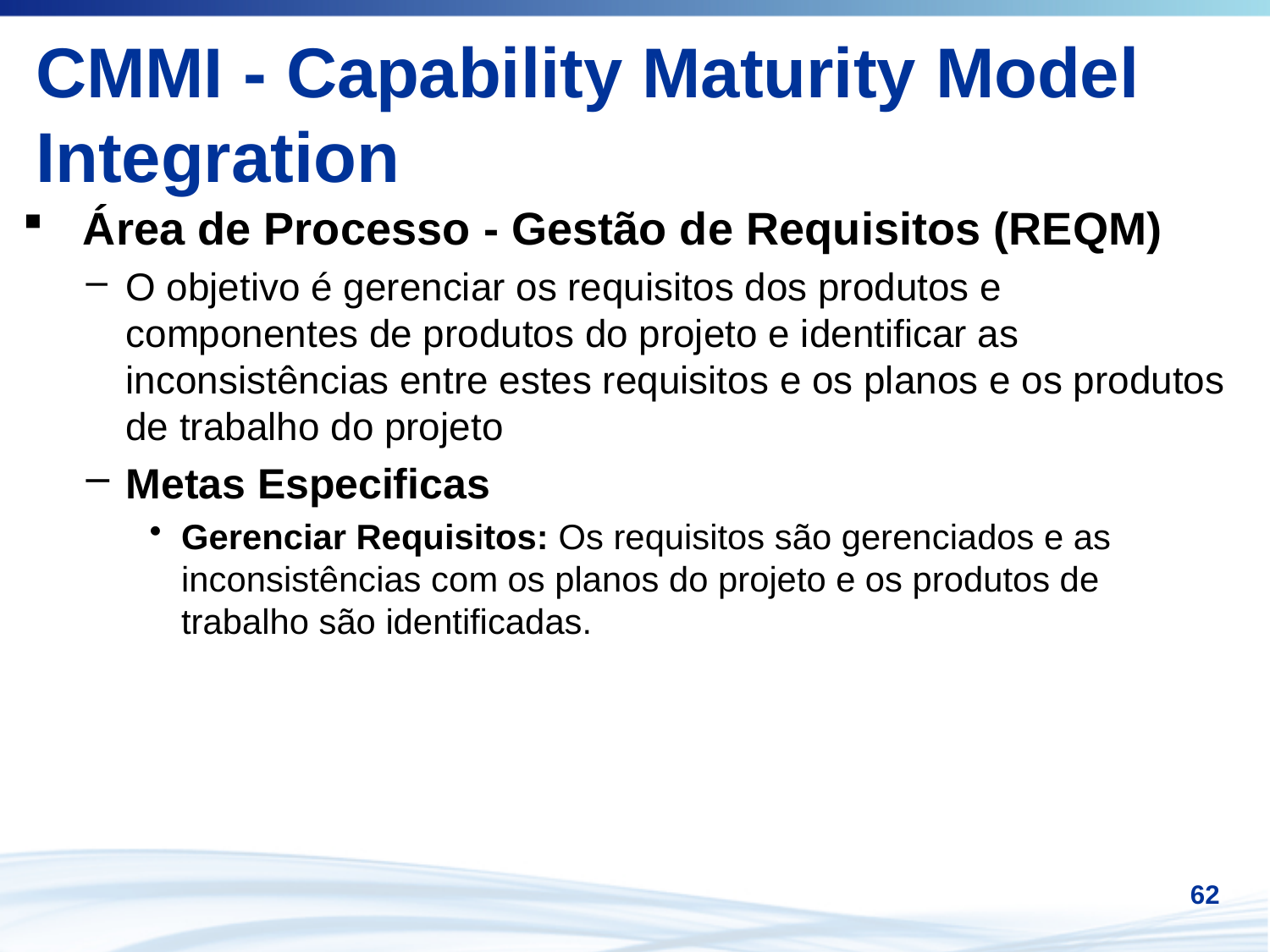

# CMMI - Capability Maturity Model Integration

 Área de Processo - Gestão de Requisitos (REQM)
O objetivo é gerenciar os requisitos dos produtos e componentes de produtos do projeto e identificar as inconsistências entre estes requisitos e os planos e os produtos de trabalho do projeto
Metas Especificas
Gerenciar Requisitos: Os requisitos são gerenciados e as inconsistências com os planos do projeto e os produtos de trabalho são identificadas.